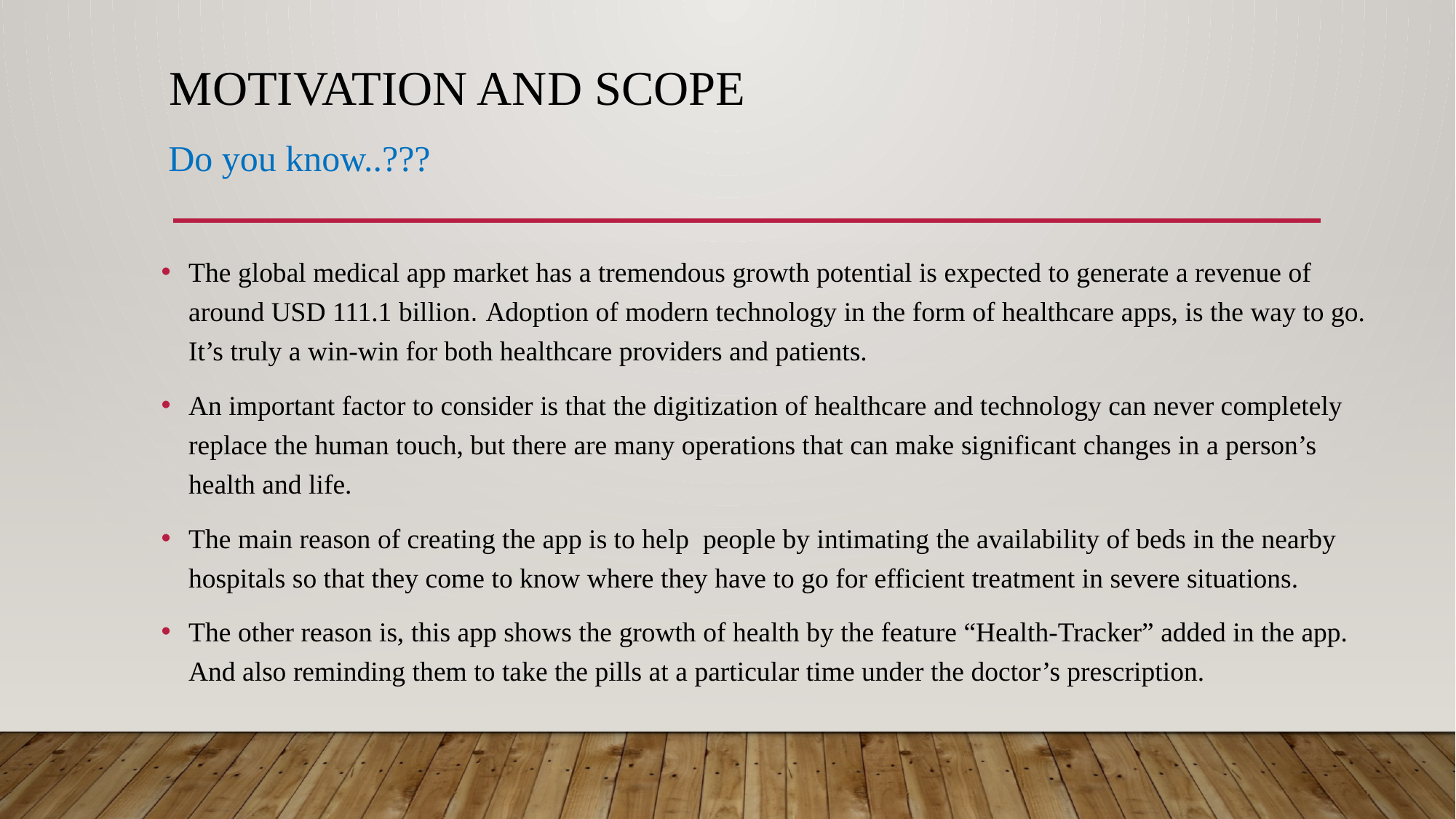

# Motivation and scope
 Do you know..???

The global medical app market has a tremendous growth potential is expected to generate a revenue of around USD 111.1 billion. Adoption of modern technology in the form of healthcare apps, is the way to go. It’s truly a win-win for both healthcare providers and patients.
An important factor to consider is that the digitization of healthcare and technology can never completely replace the human touch, but there are many operations that can make significant changes in a person’s health and life.
The main reason of creating the app is to help  people by intimating the availability of beds in the nearby hospitals so that they come to know where they have to go for efficient treatment in severe situations.
The other reason is, this app shows the growth of health by the feature “Health-Tracker” added in the app.  And also reminding them to take the pills at a particular time under the doctor’s prescription.